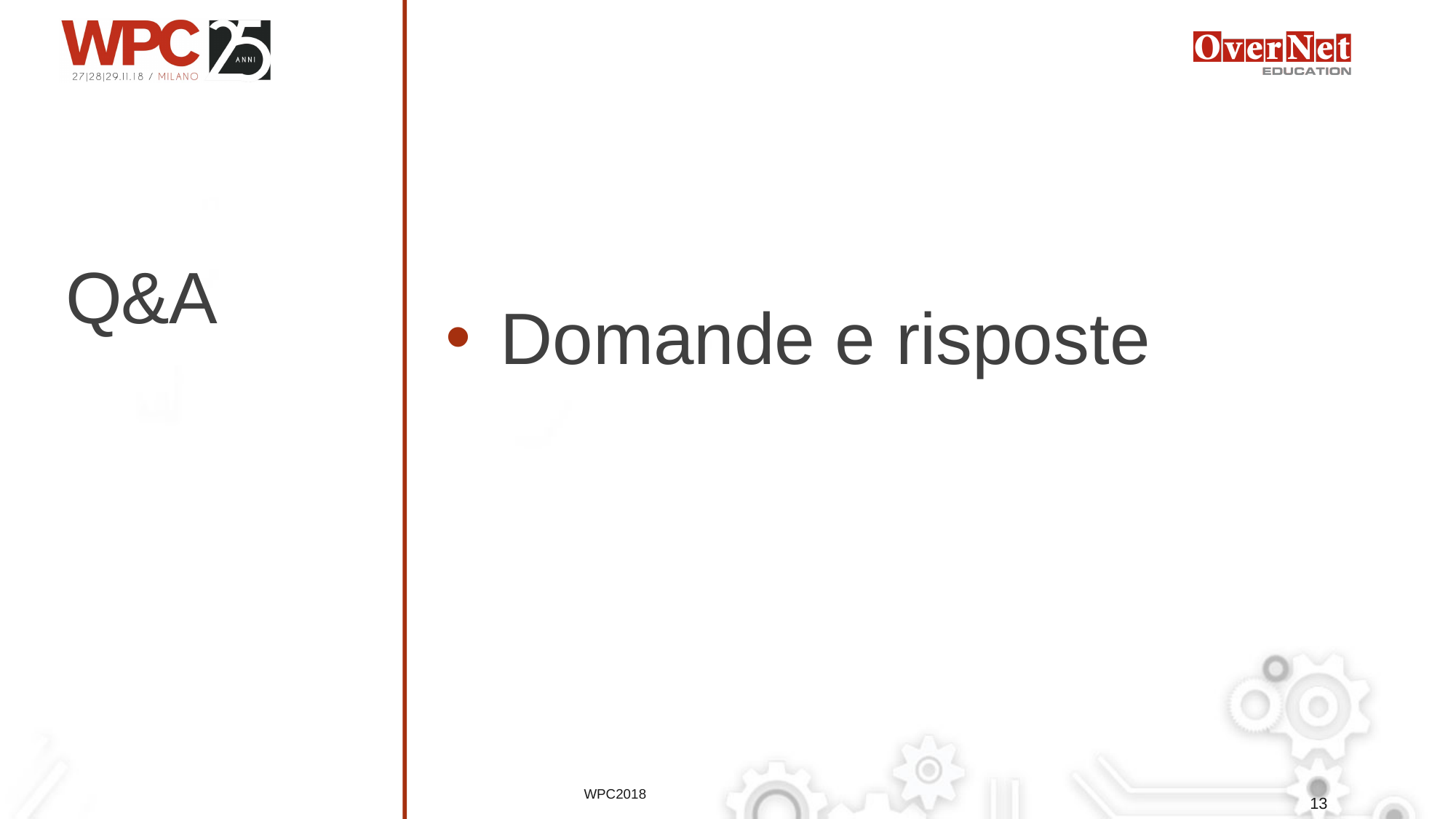

Domande e risposte
# Q&A

WPC2018
13